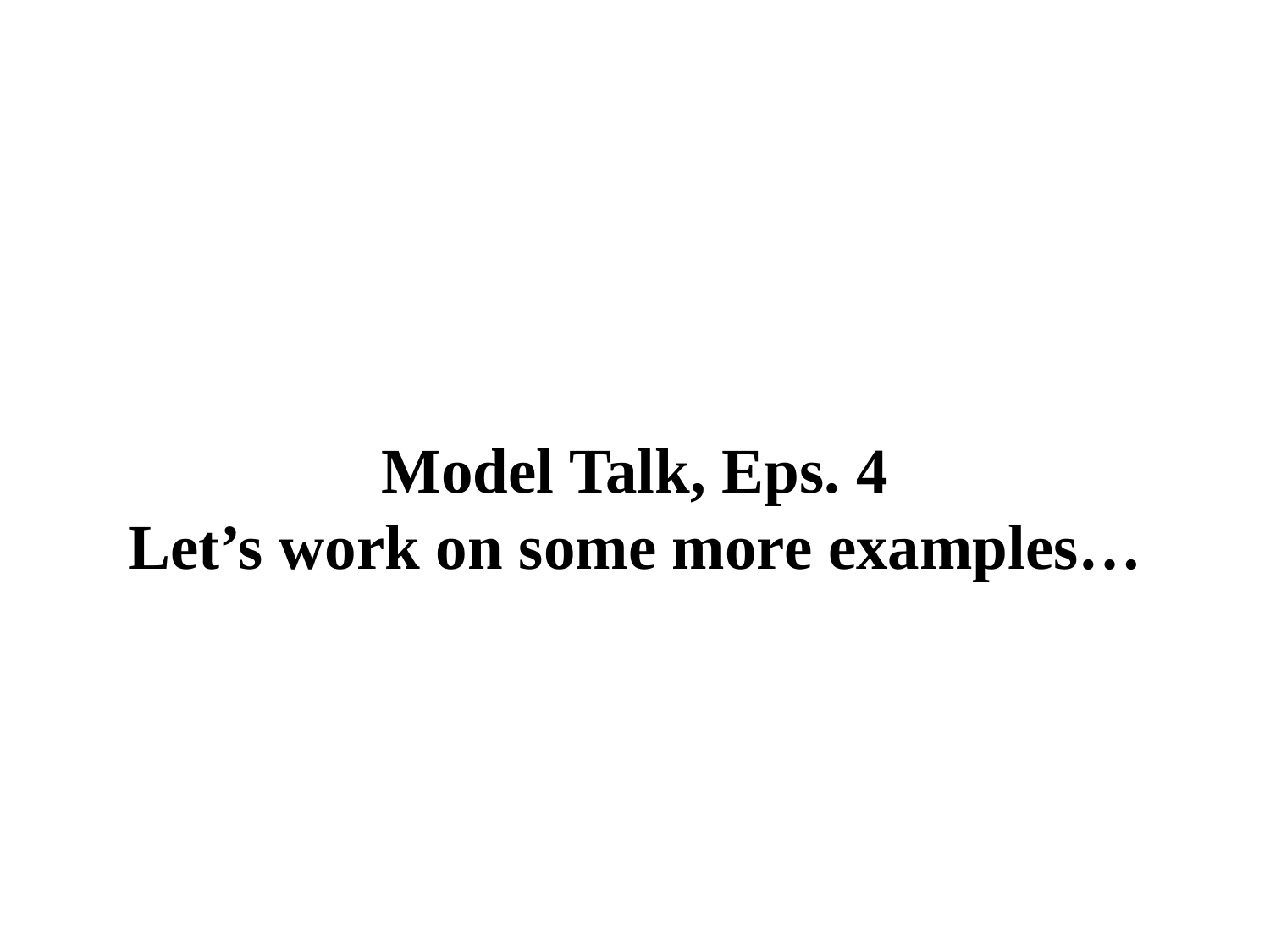

Model Talk, Eps. 4
Let’s work on some more examples…